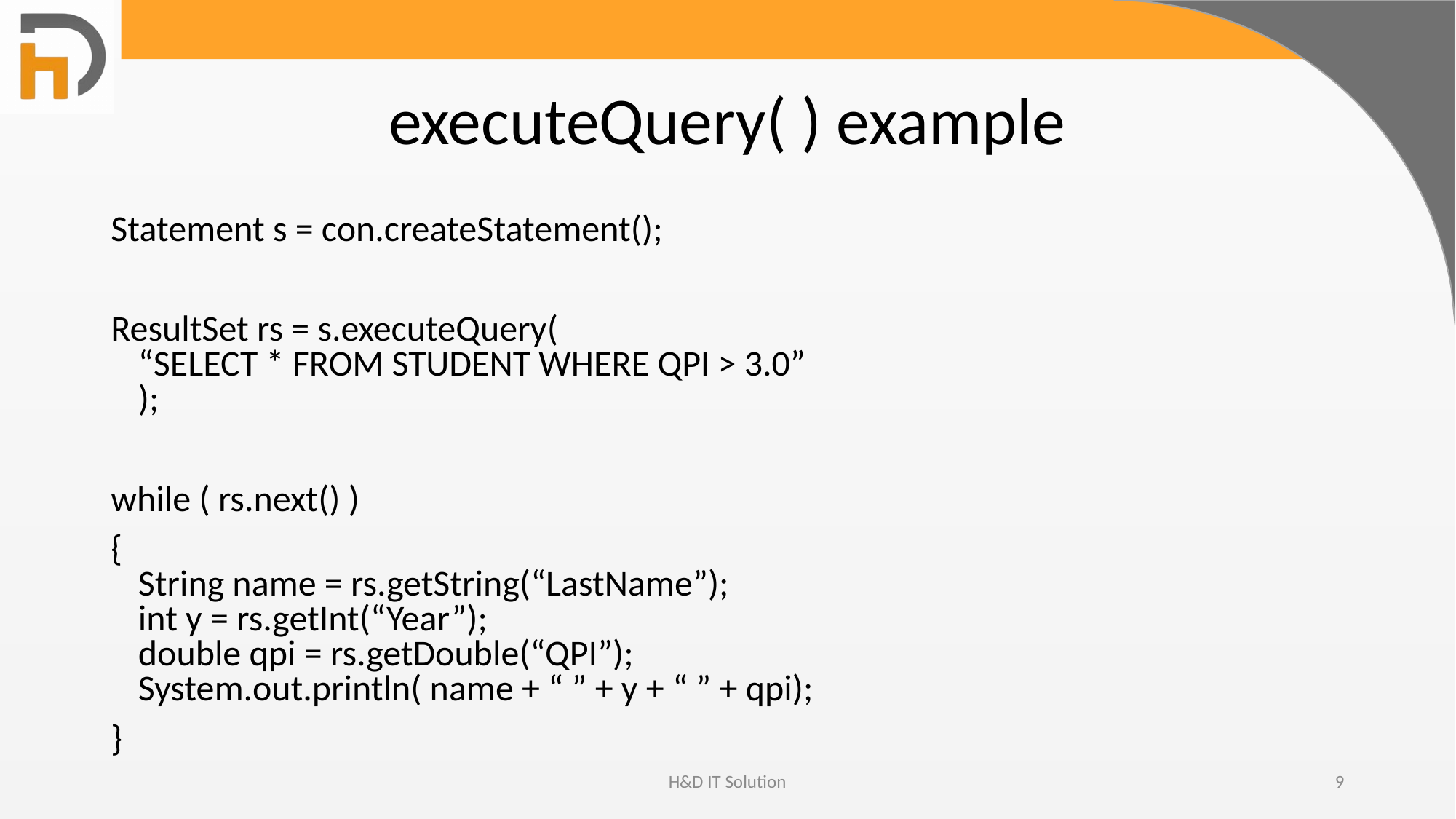

# executeQuery( ) example
Statement s = con.createStatement();

ResultSet rs = s.executeQuery(
“SELECT * FROM STUDENT WHERE QPI > 3.0”
);

while ( rs.next() )
{
String name = rs.getString(“LastName”);
int y = rs.getInt(“Year”);
double qpi = rs.getDouble(“QPI”);
System.out.println( name + “ ” + y + “ ” + qpi);
}

H&D IT Solution
9